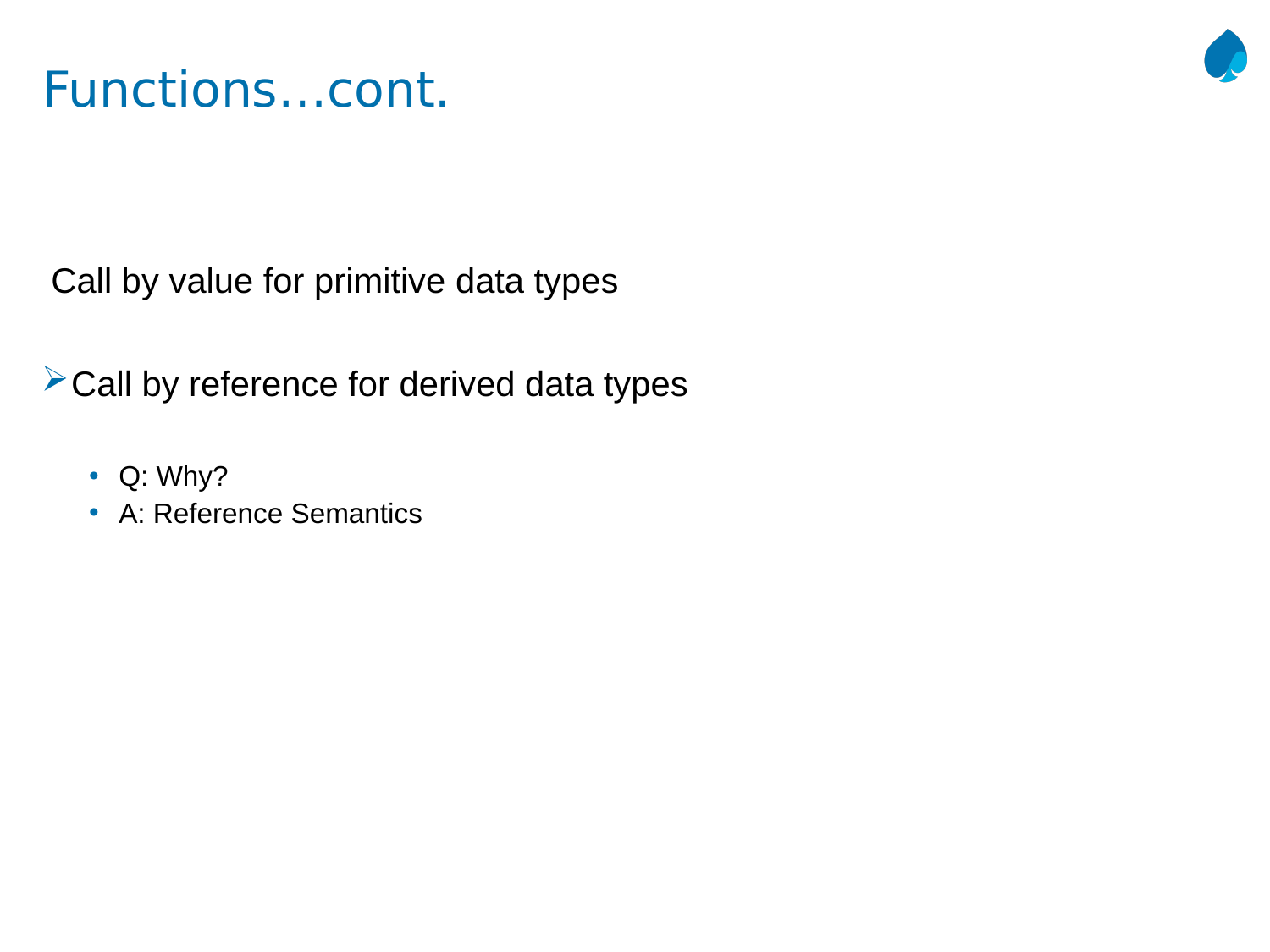

# Functions…cont.

 Call by value for primitive data types

Call by reference for derived data types

Q: Why?
A: Reference Semantics